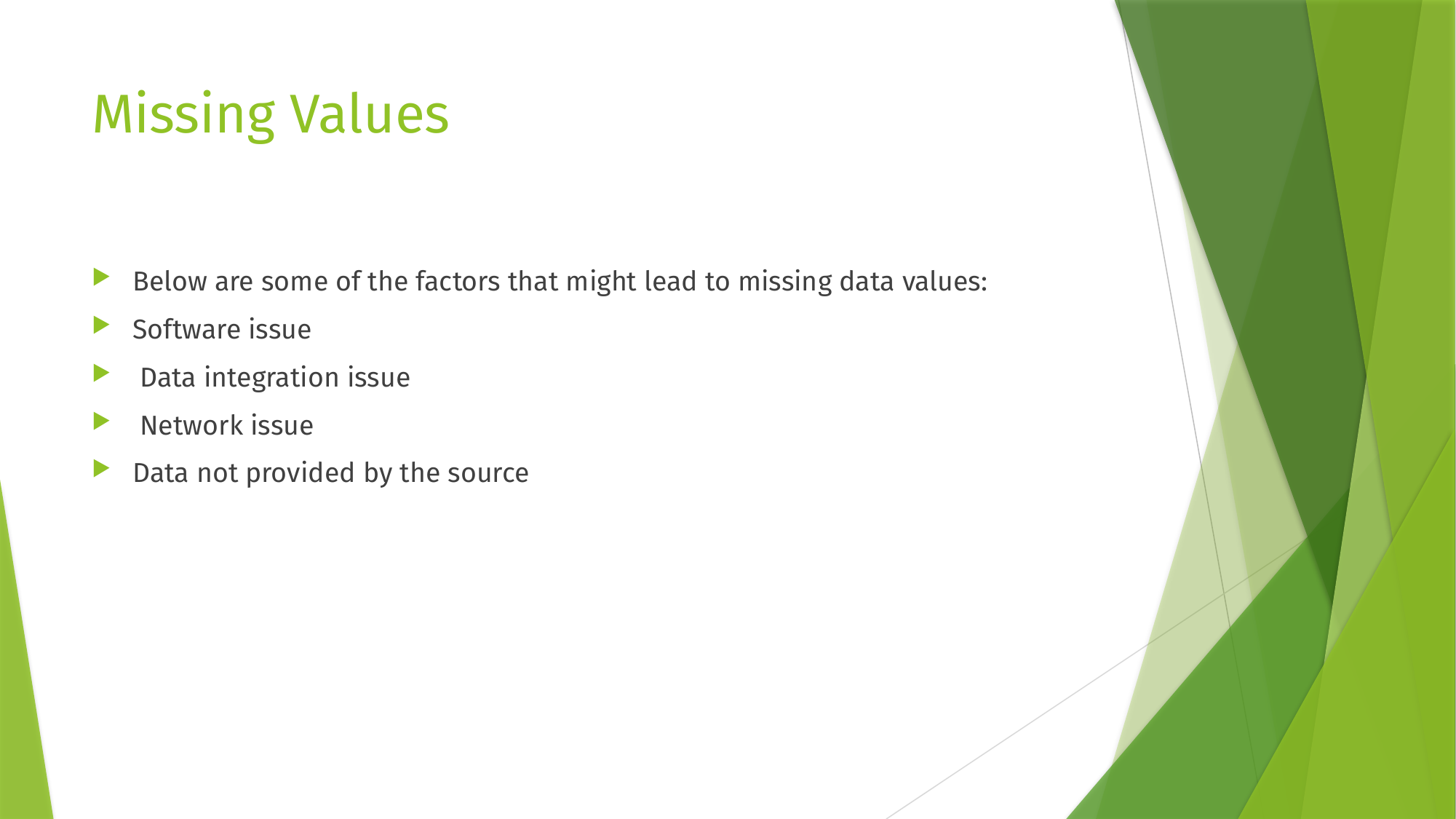

# Missing Values
Below are some of the factors that might lead to missing data values:
Software issue
 Data integration issue
 Network issue
Data not provided by the source